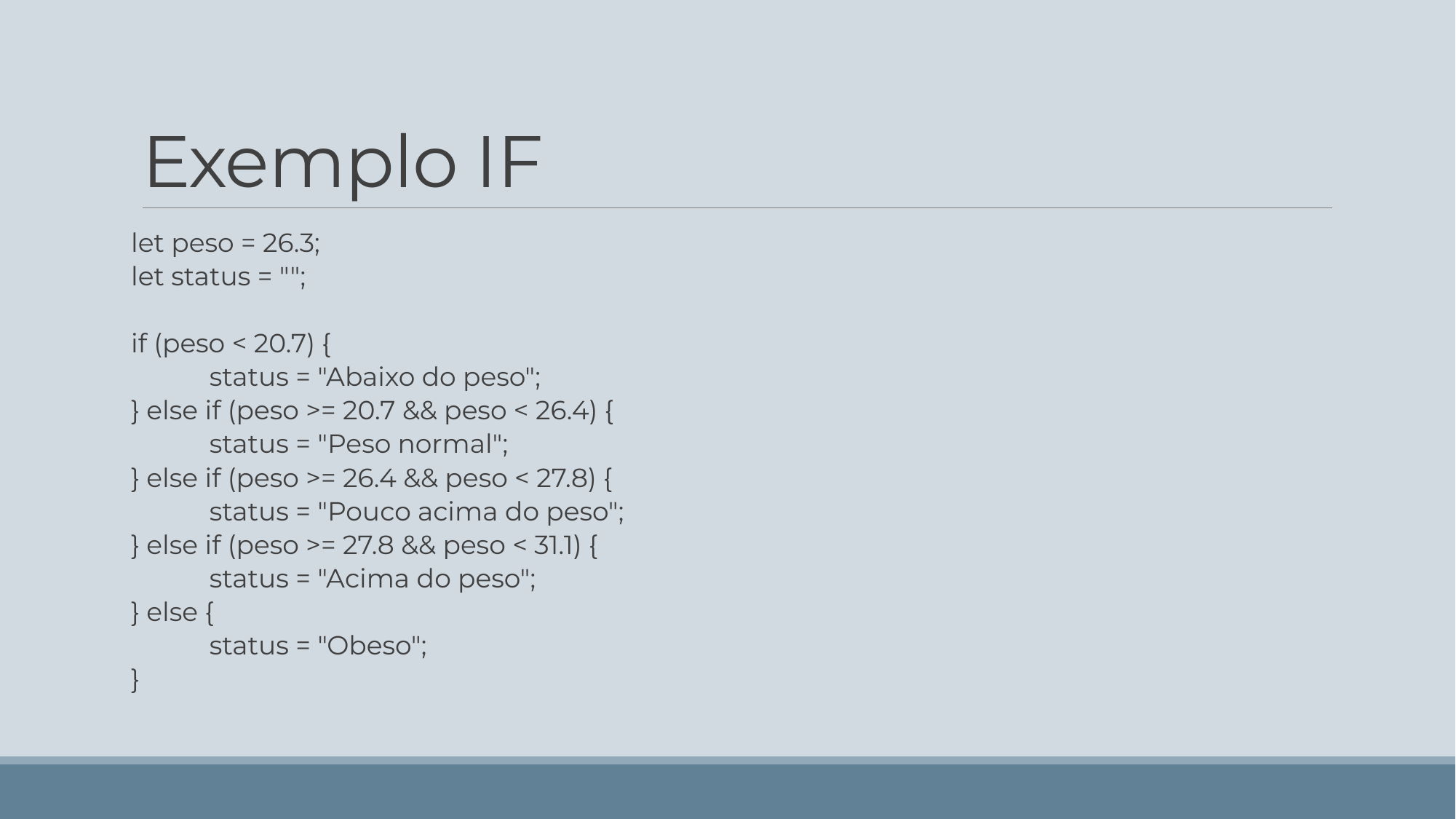

# Exemplo IF
let peso = 26.3;
let status = "";

if (peso < 20.7) {
	status = "Abaixo do peso";
} else if (peso >= 20.7 && peso < 26.4) {
	status = "Peso normal";
} else if (peso >= 26.4 && peso < 27.8) {
	status = "Pouco acima do peso";
} else if (peso >= 27.8 && peso < 31.1) {
	status = "Acima do peso";
} else {
	status = "Obeso";
}